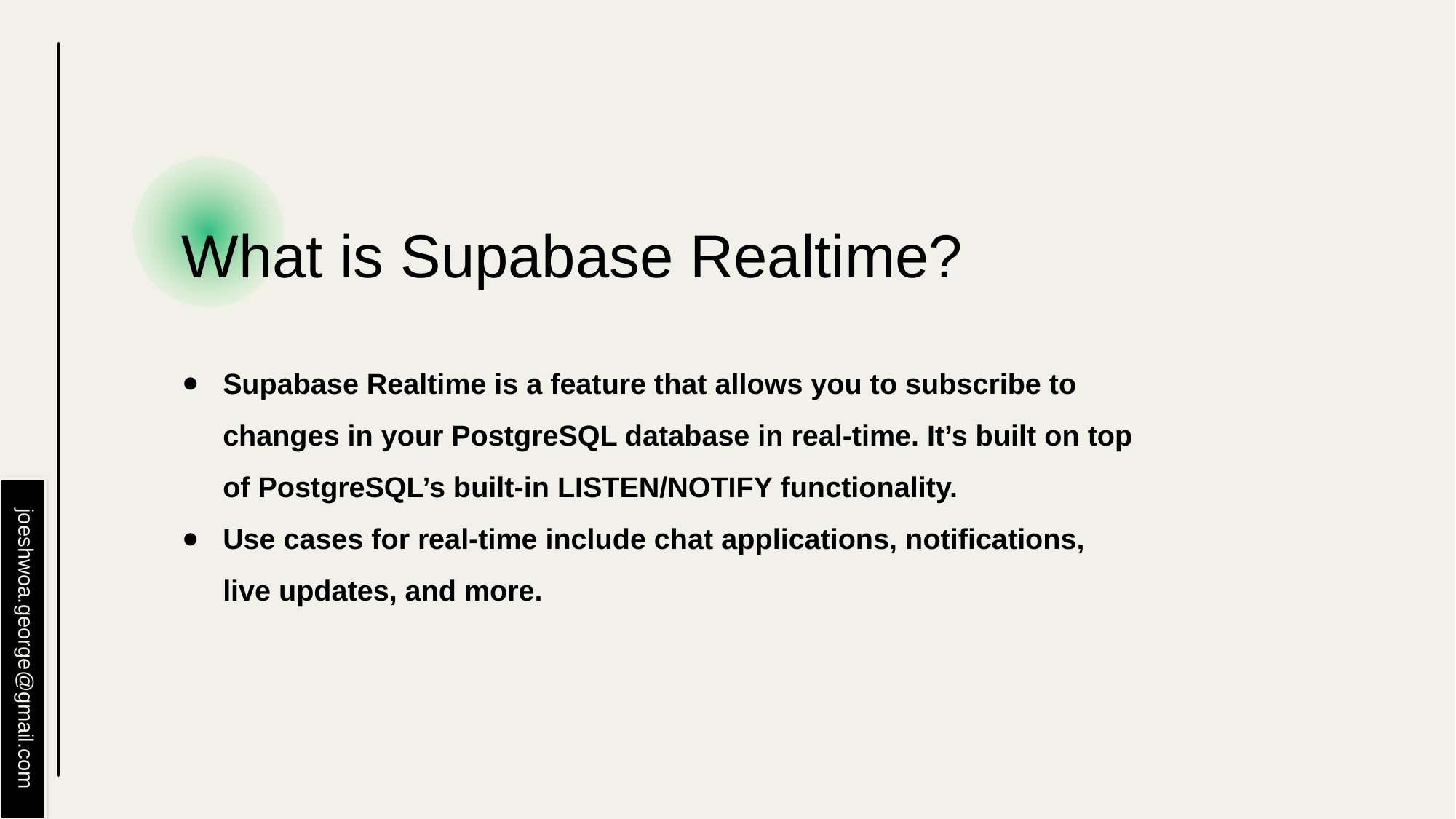

# What is Supabase Realtime?
Supabase Realtime is a feature that allows you to subscribe to changes in your PostgreSQL database in real-time. It’s built on top of PostgreSQL’s built-in LISTEN/NOTIFY functionality.
Use cases for real-time include chat applications, notifications, live updates, and more.
joeshwoa.george@gmail.com